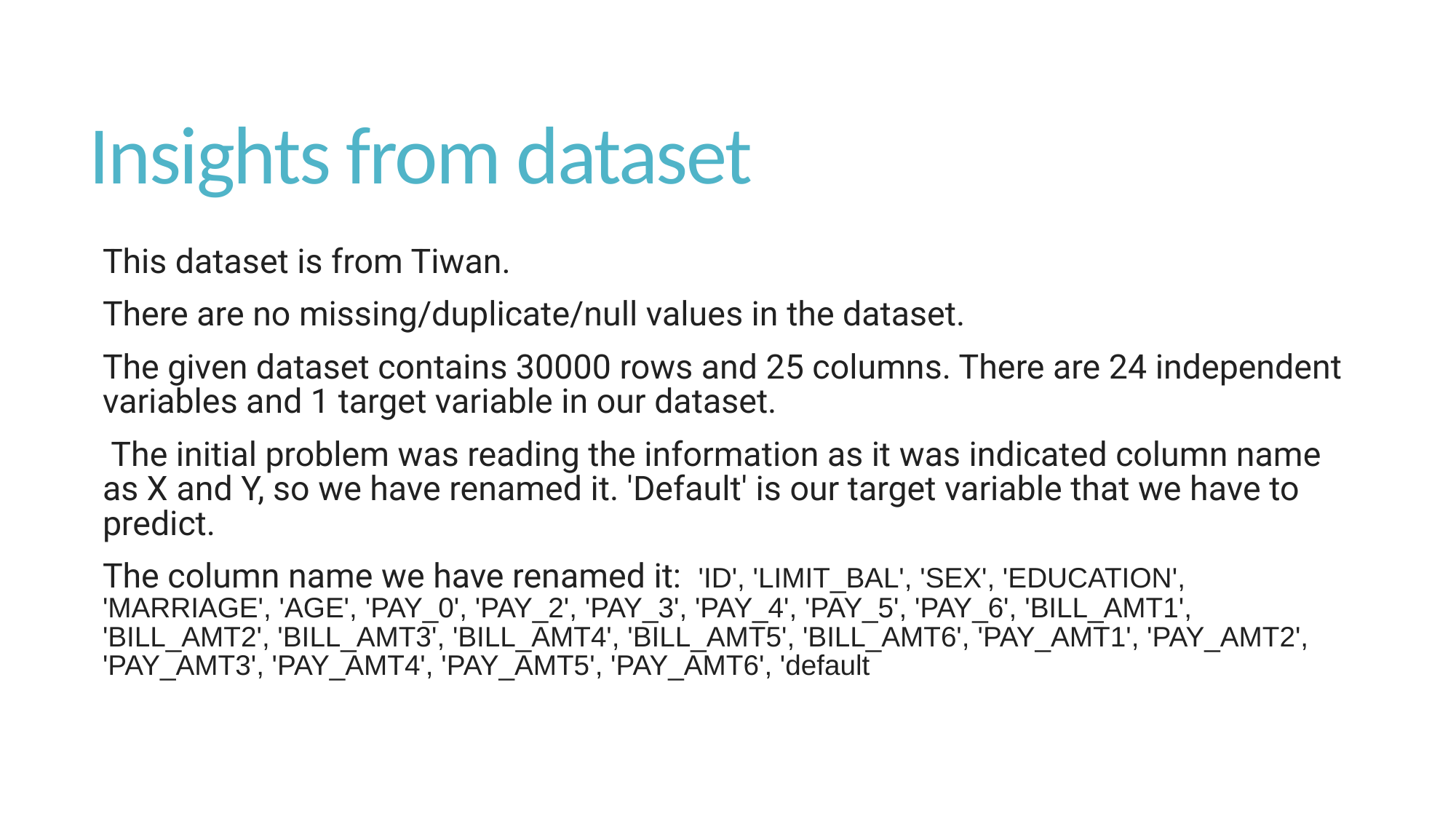

# Insights from dataset
This dataset is from Tiwan.
There are no missing/duplicate/null values in the dataset.
The given dataset contains 30000 rows and 25 columns. There are 24 independent variables and 1 target variable in our dataset.
 The initial problem was reading the information as it was indicated column name as X and Y, so we have renamed it. 'Default' is our target variable that we have to predict.
The column name we have renamed it:  'ID', 'LIMIT_BAL', 'SEX', 'EDUCATION', 'MARRIAGE', 'AGE', 'PAY_0', 'PAY_2', 'PAY_3', 'PAY_4', 'PAY_5', 'PAY_6', 'BILL_AMT1', 'BILL_AMT2', 'BILL_AMT3', 'BILL_AMT4', 'BILL_AMT5', 'BILL_AMT6', 'PAY_AMT1', 'PAY_AMT2', 'PAY_AMT3', 'PAY_AMT4', 'PAY_AMT5', 'PAY_AMT6', 'default